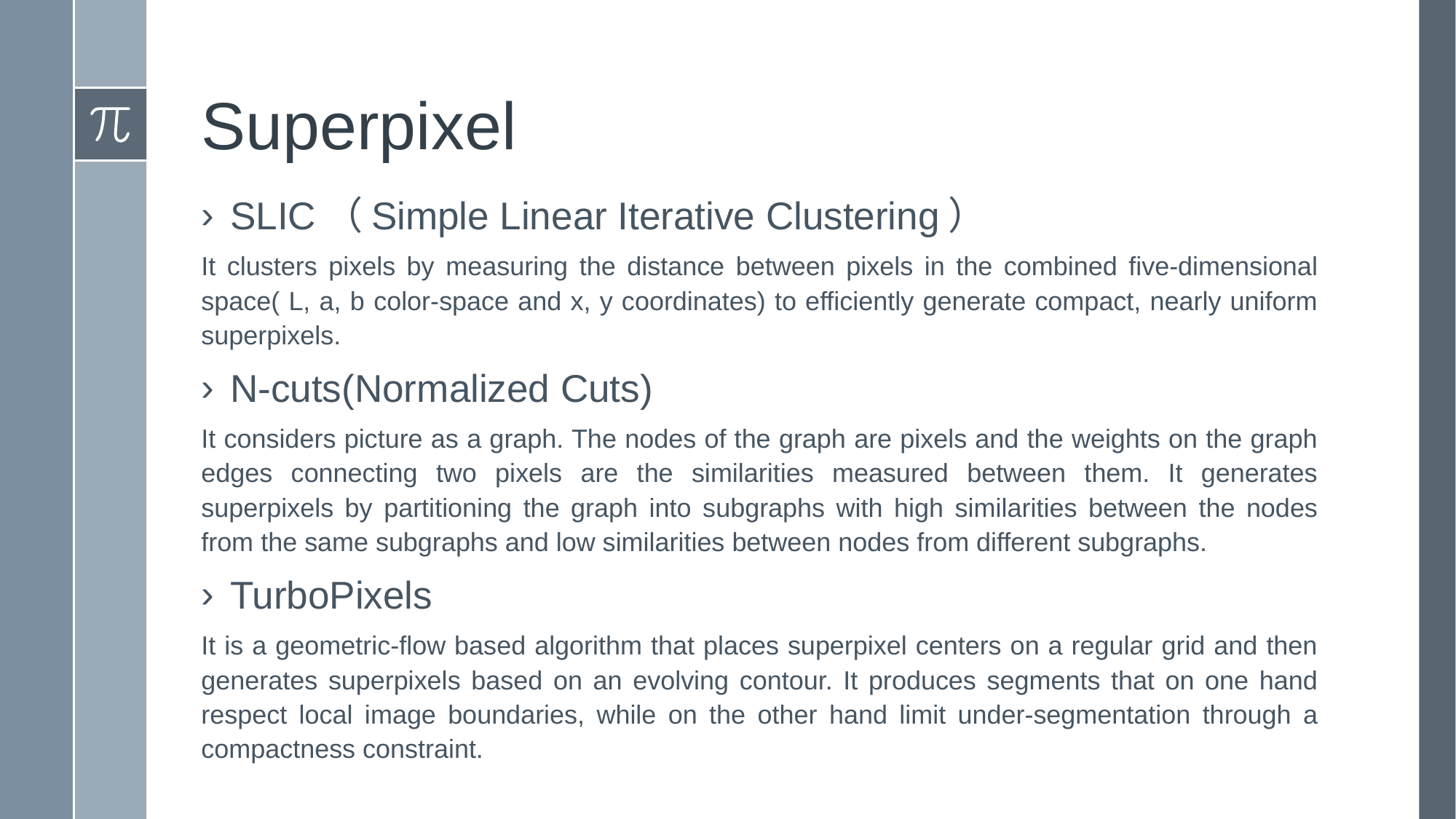

# Superpixel
SLIC（Simple Linear Iterative Clustering）
It clusters pixels by measuring the distance between pixels in the combined five-dimensional space( L, a, b color-space and x, y coordinates) to efficiently generate compact, nearly uniform superpixels.
N-cuts(Normalized Cuts)
It considers picture as a graph. The nodes of the graph are pixels and the weights on the graph edges connecting two pixels are the similarities measured between them. It generates superpixels by partitioning the graph into subgraphs with high similarities between the nodes from the same subgraphs and low similarities between nodes from different subgraphs.
TurboPixels
It is a geometric-flow based algorithm that places superpixel centers on a regular grid and then generates superpixels based on an evolving contour. It produces segments that on one hand respect local image boundaries, while on the other hand limit under-segmentation through a compactness constraint.